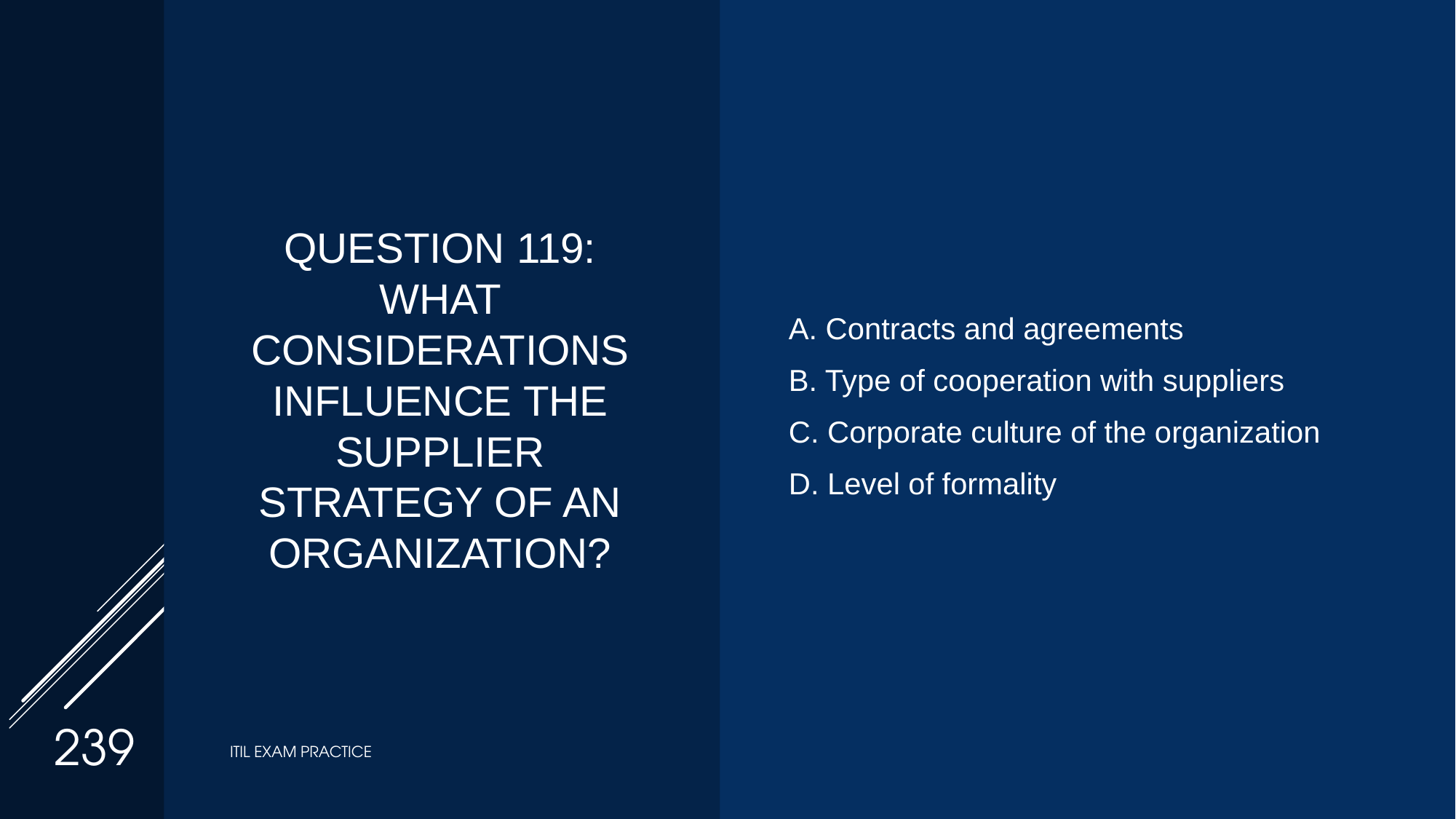

# Question 119: What considerations influence the supplier strategy of an organization?
A. Contracts and agreements
B. Type of cooperation with suppliers
C. Corporate culture of the organization
D. Level of formality
239
ITIL EXAM PRACTICE